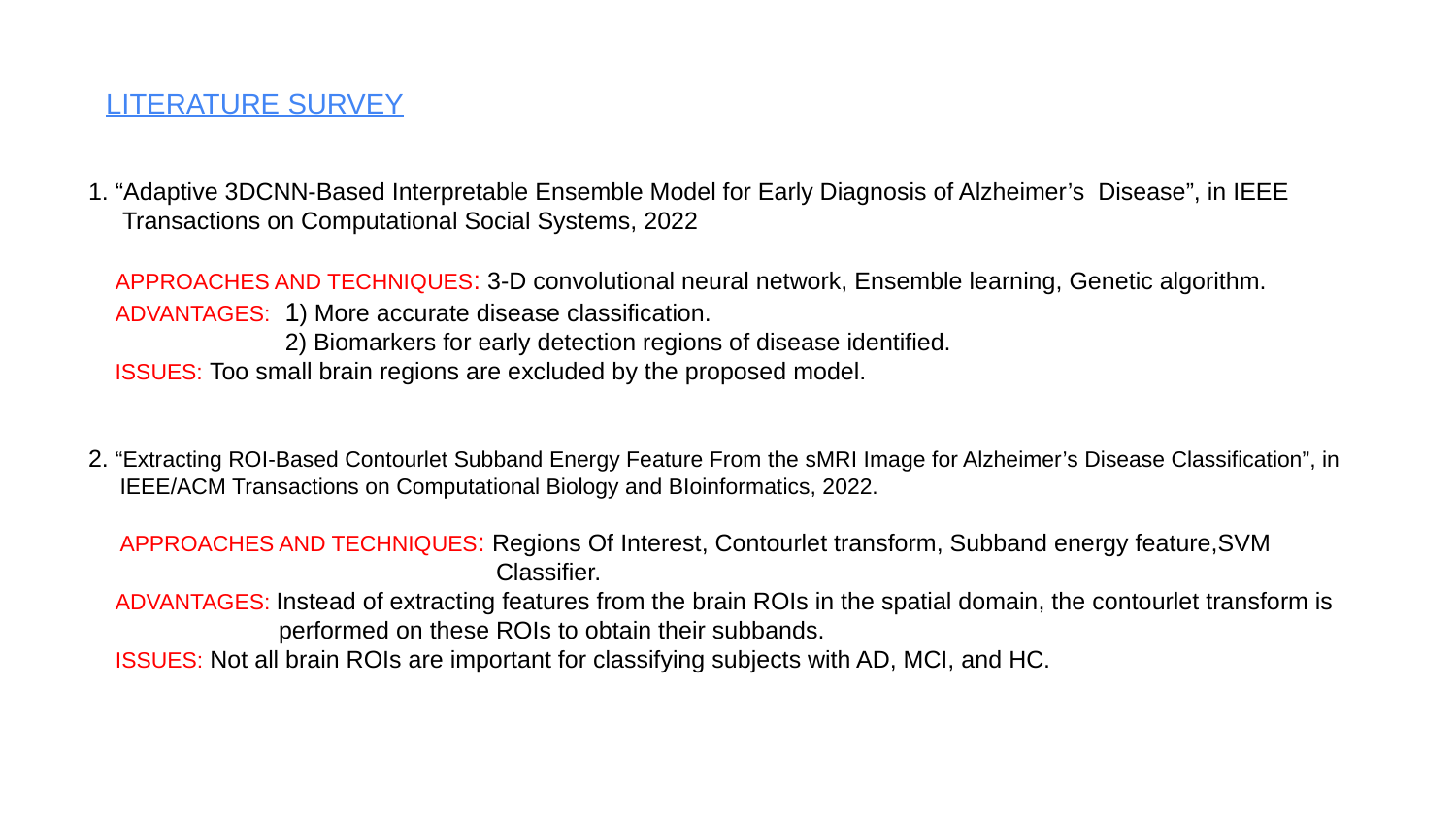

# LITERATURE SURVEY
1. “Adaptive 3DCNN-Based Interpretable Ensemble Model for Early Diagnosis of Alzheimer’s  Disease”, in IEEE
     Transactions on Computational Social Systems, 2022

    APPROACHES AND TECHNIQUES: 3-D convolutional neural network, Ensemble learning, Genetic algorithm.
    ADVANTAGES:  1) More accurate disease classification.
                             2) Biomarkers for early detection regions of disease identified.
    ISSUES: Too small brain regions are excluded by the proposed model.

2. “Extracting ROI-Based Contourlet Subband Energy Feature From the sMRI Image for Alzheimer’s Disease Classification”, in
     IEEE/ACM Transactions on Computational Biology and BIoinformatics, 2022.

     APPROACHES AND TECHNIQUES: Regions Of Interest, Contourlet transform, Subband energy feature,SVM
                                                            Classifier.
    ADVANTAGES: Instead of extracting features from the brain ROIs in the spatial domain, the contourlet transform is
                            performed on these ROIs to obtain their subbands.
    ISSUES: Not all brain ROIs are important for classifying subjects with AD, MCI, and HC.